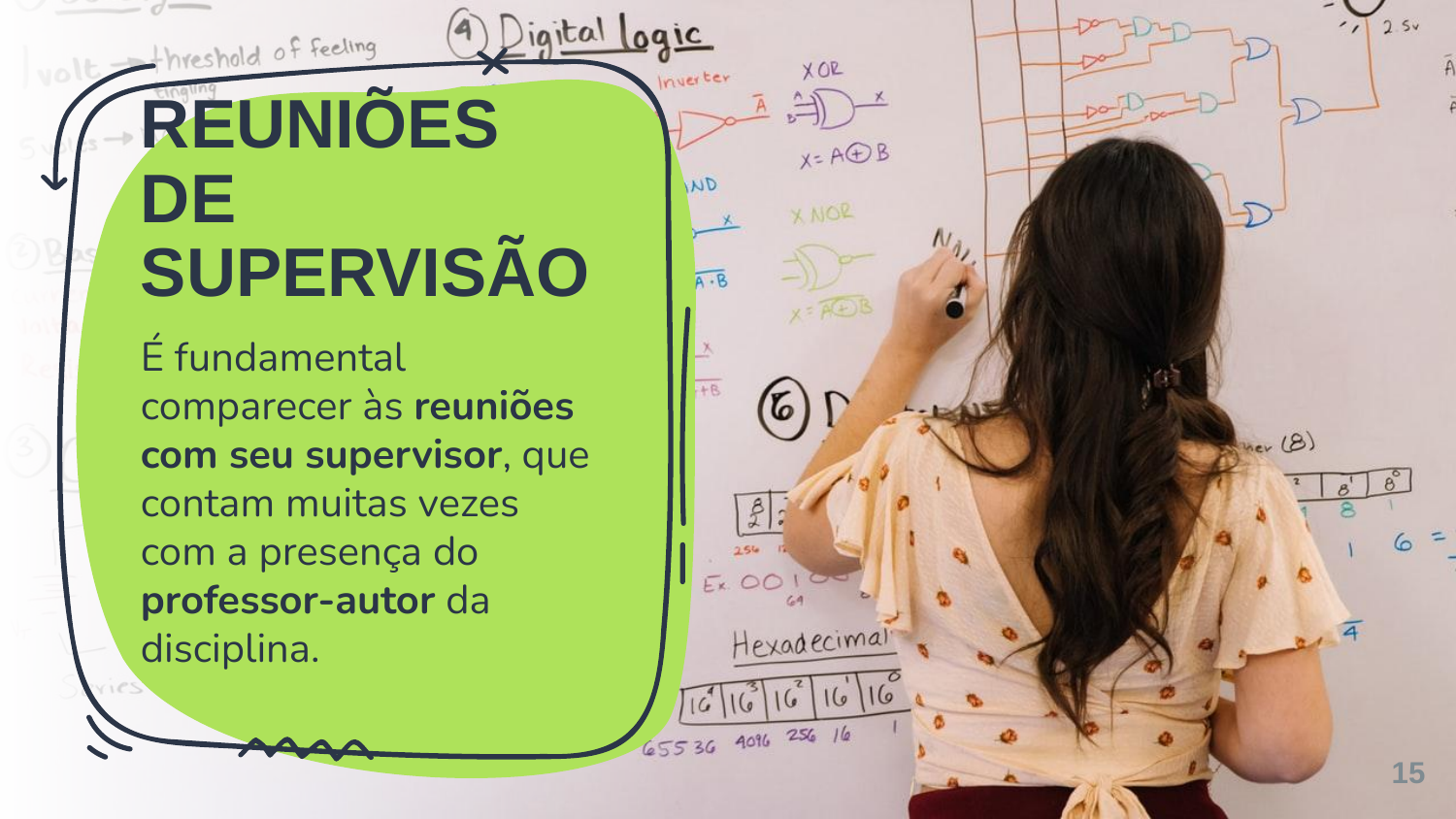

# REUNIÕES DE SUPERVISÃO
É fundamental comparecer às reuniões com seu supervisor, que contam muitas vezes com a presença do professor-autor da disciplina.
15